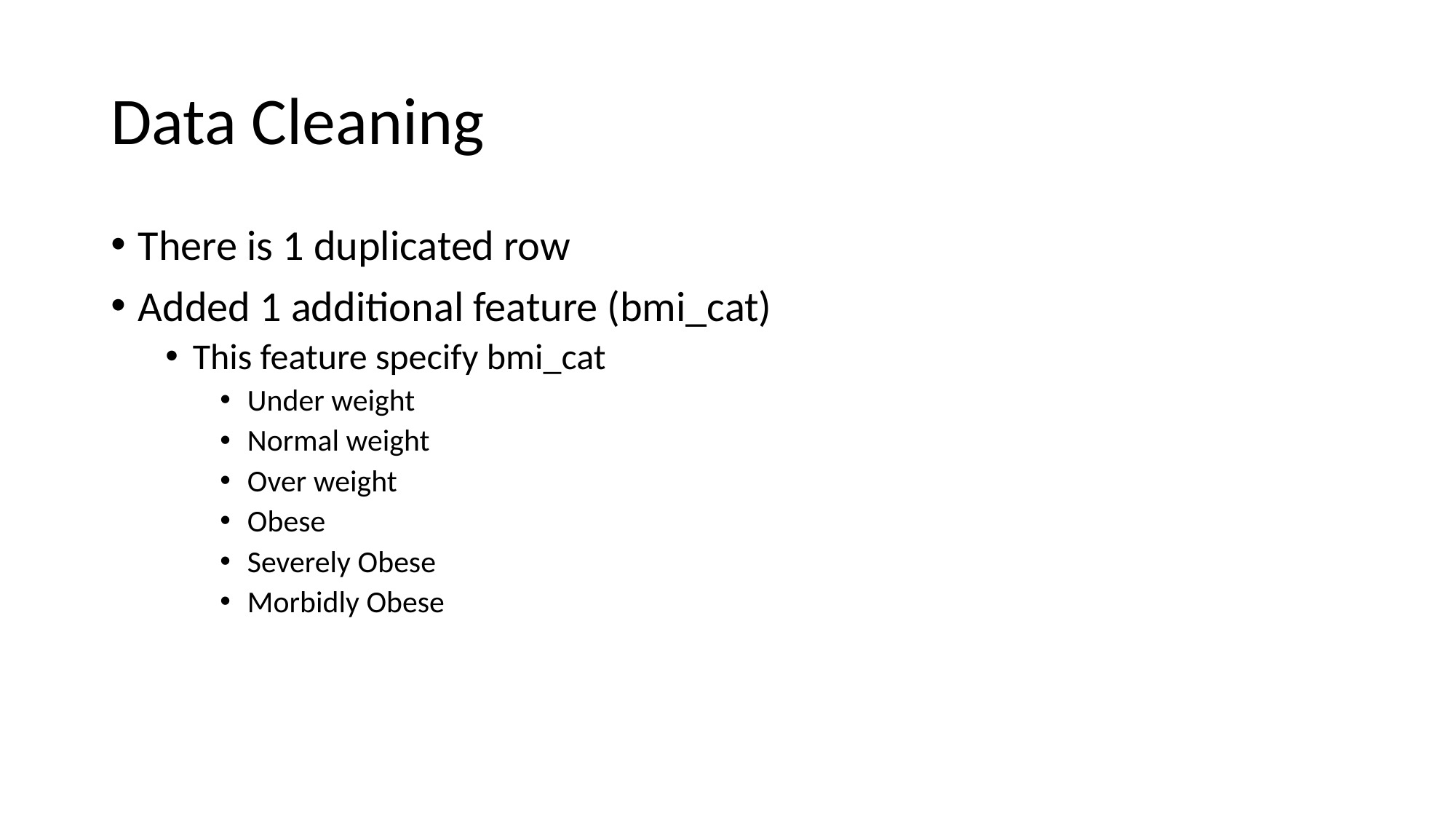

# Data Cleaning
There is 1 duplicated row
Added 1 additional feature (bmi_cat)
This feature specify bmi_cat
Under weight
Normal weight
Over weight
Obese
Severely Obese
Morbidly Obese